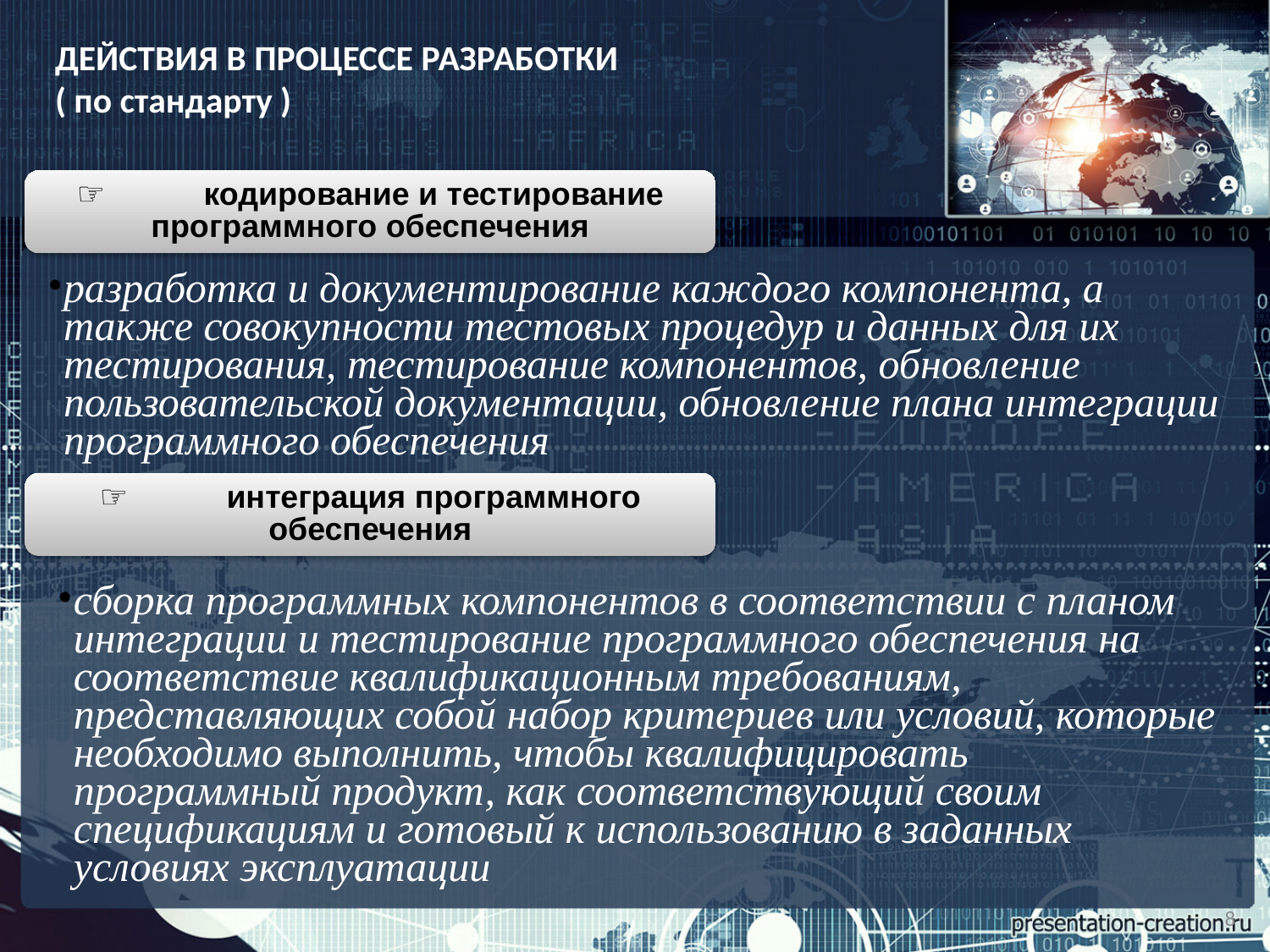

# ДЕЙСТВИЯ В ПРОЦЕССЕ РАЗРАБОТКИ ( по стандарту )
☞	кодирование и тестирование программного обеспечения
разработка и документирование каждого компонента, а также совокупности тестовых процедур и данных для их тестирования, тестирование компонентов, обновление пользовательской документации, обновление плана интеграции программного обеспечения
☞	интеграция программного обеспечения
сборка программных компонентов в соответствии с планом интеграции и тестирование программного обеспечения на соответствие квалификационным требованиям, представляющих собой набор критериев или условий, которые необходимо выполнить, чтобы квалифицировать программный продукт, как соответствующий своим спецификациям и готовый к использованию в заданных условиях эксплуатации
8